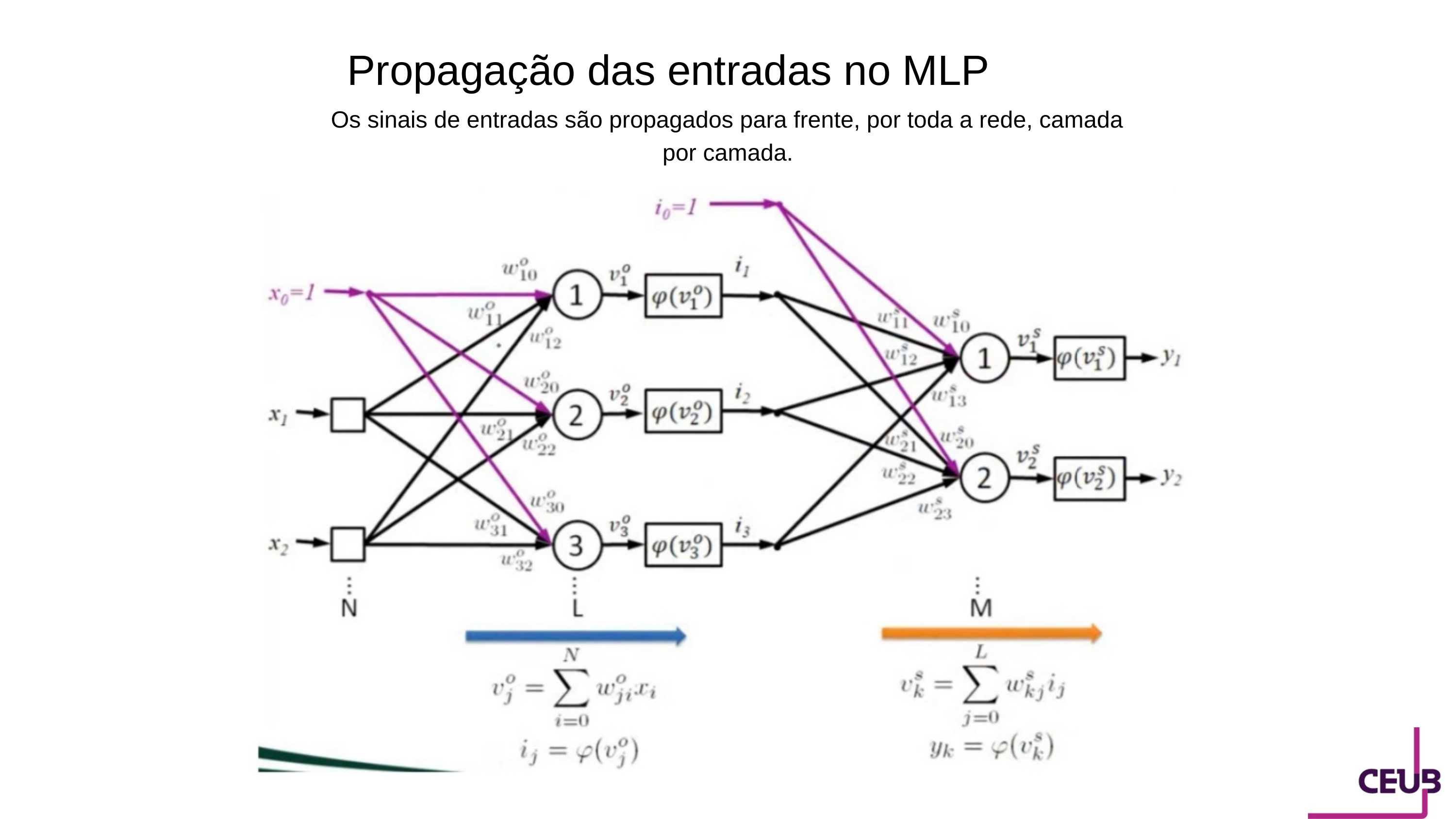

Propagação das entradas no MLP
Os sinais de entradas são propagados para frente, por toda a rede, camada por camada.